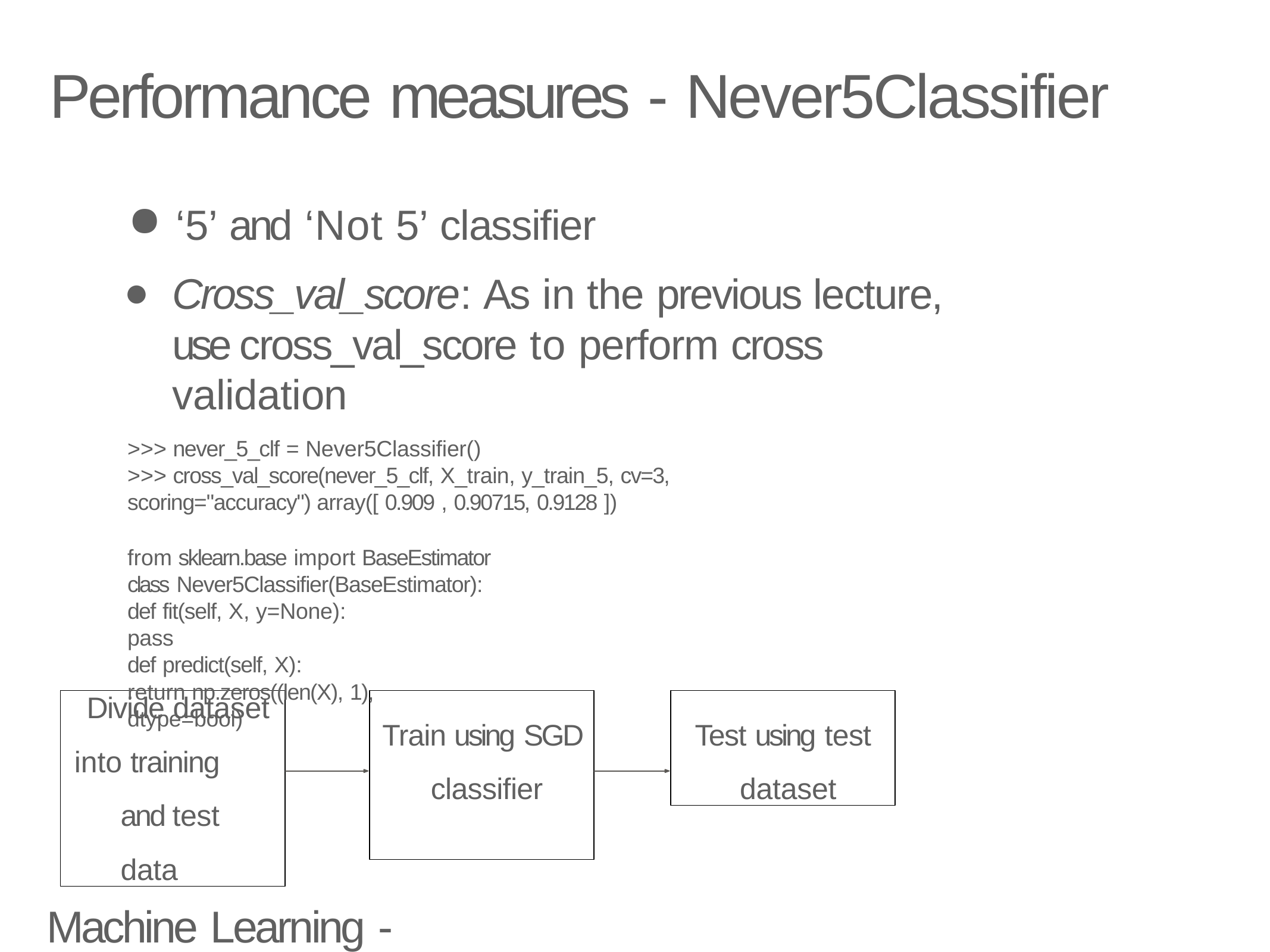

# Performance measures - Never5Classifier
‘5’ and ‘Not 5’ classifier
Cross_val_score: As in the previous lecture, use cross_val_score to perform cross validation
>>> never_5_clf = Never5Classifier()
>>> cross_val_score(never_5_clf, X_train, y_train_5, cv=3, scoring="accuracy") array([ 0.909 , 0.90715, 0.9128 ])

from sklearn.base import BaseEstimator class Never5Classifier(BaseEstimator): def fit(self, X, y=None):
pass
def predict(self, X):
return np.zeros((len(X), 1), dtype=bool)
Divide dataset
into training and test data
Train using SGD classifier
Test using test dataset

Machine Learning - Classfication